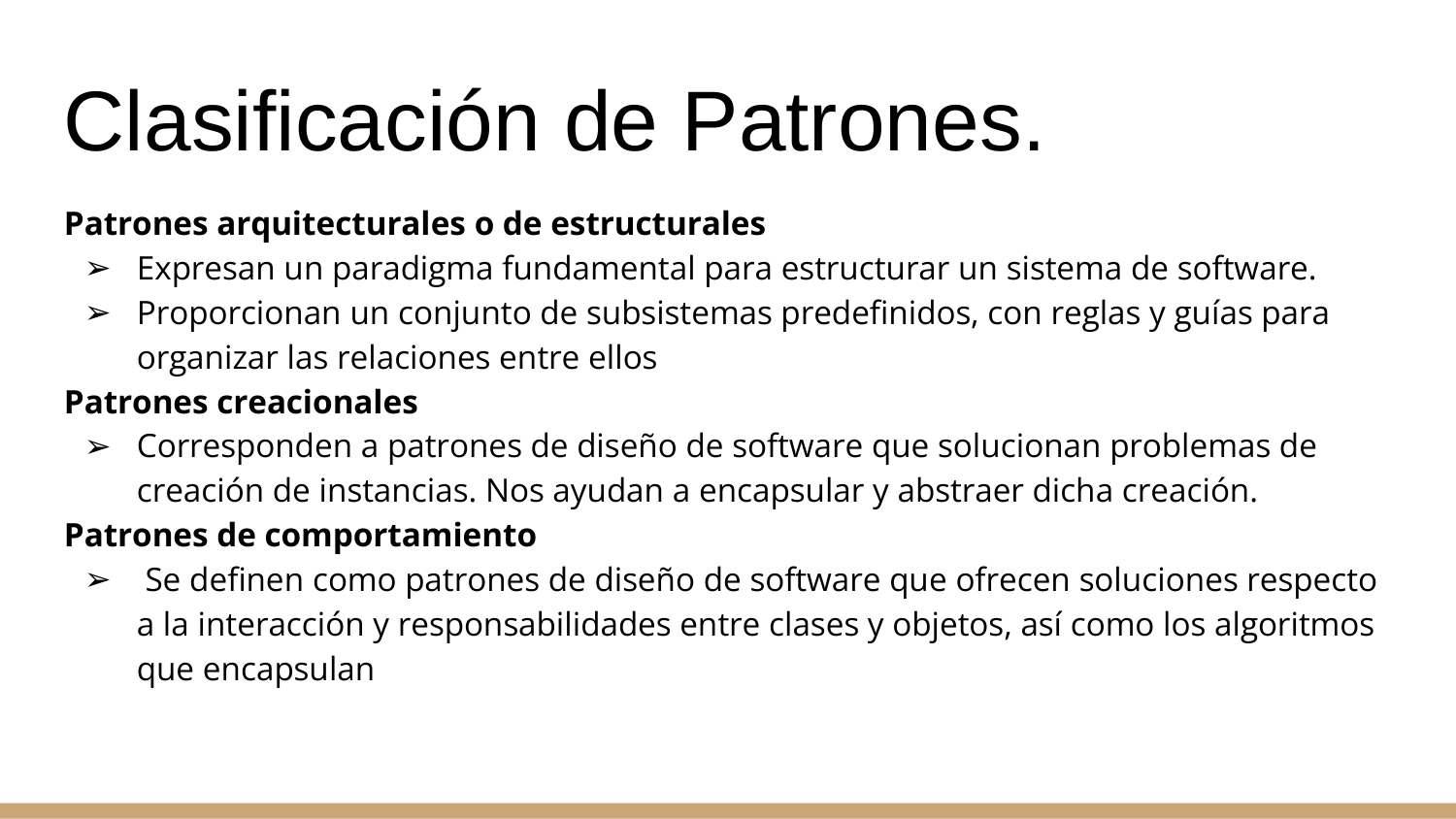

Clasificación de Patrones.
Patrones arquitecturales o de estructurales
Expresan un paradigma fundamental para estructurar un sistema de software.
Proporcionan un conjunto de subsistemas predefinidos, con reglas y guías para organizar las relaciones entre ellos
Patrones creacionales
Corresponden a patrones de diseño de software que solucionan problemas de creación de instancias. Nos ayudan a encapsular y abstraer dicha creación.
Patrones de comportamiento
 Se definen como patrones de diseño de software que ofrecen soluciones respecto a la interacción y responsabilidades entre clases y objetos, así como los algoritmos que encapsulan